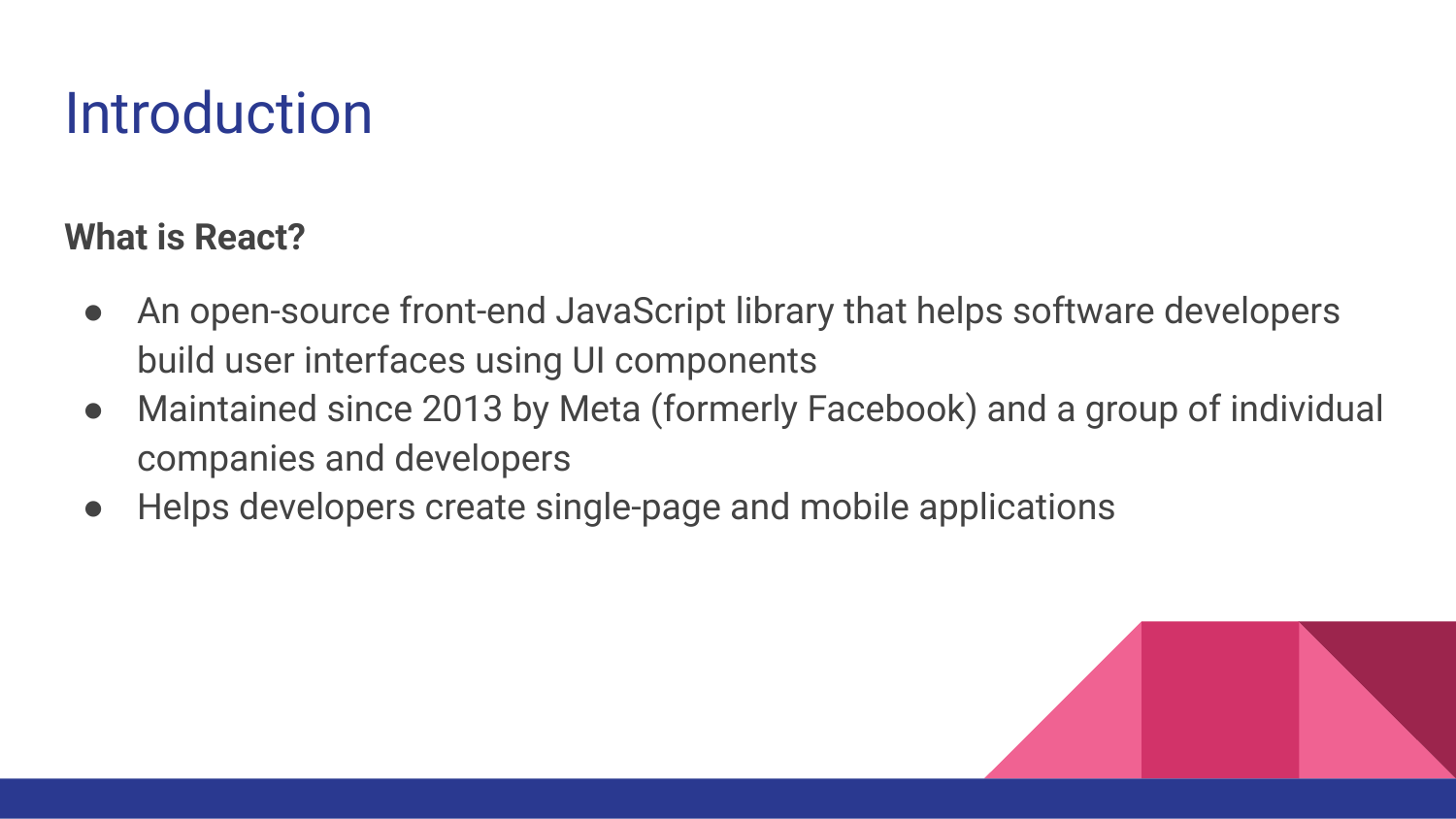

# Introduction
What is React?
An open-source front-end JavaScript library that helps software developers build user interfaces using UI components
Maintained since 2013 by Meta (formerly Facebook) and a group of individual companies and developers
Helps developers create single-page and mobile applications